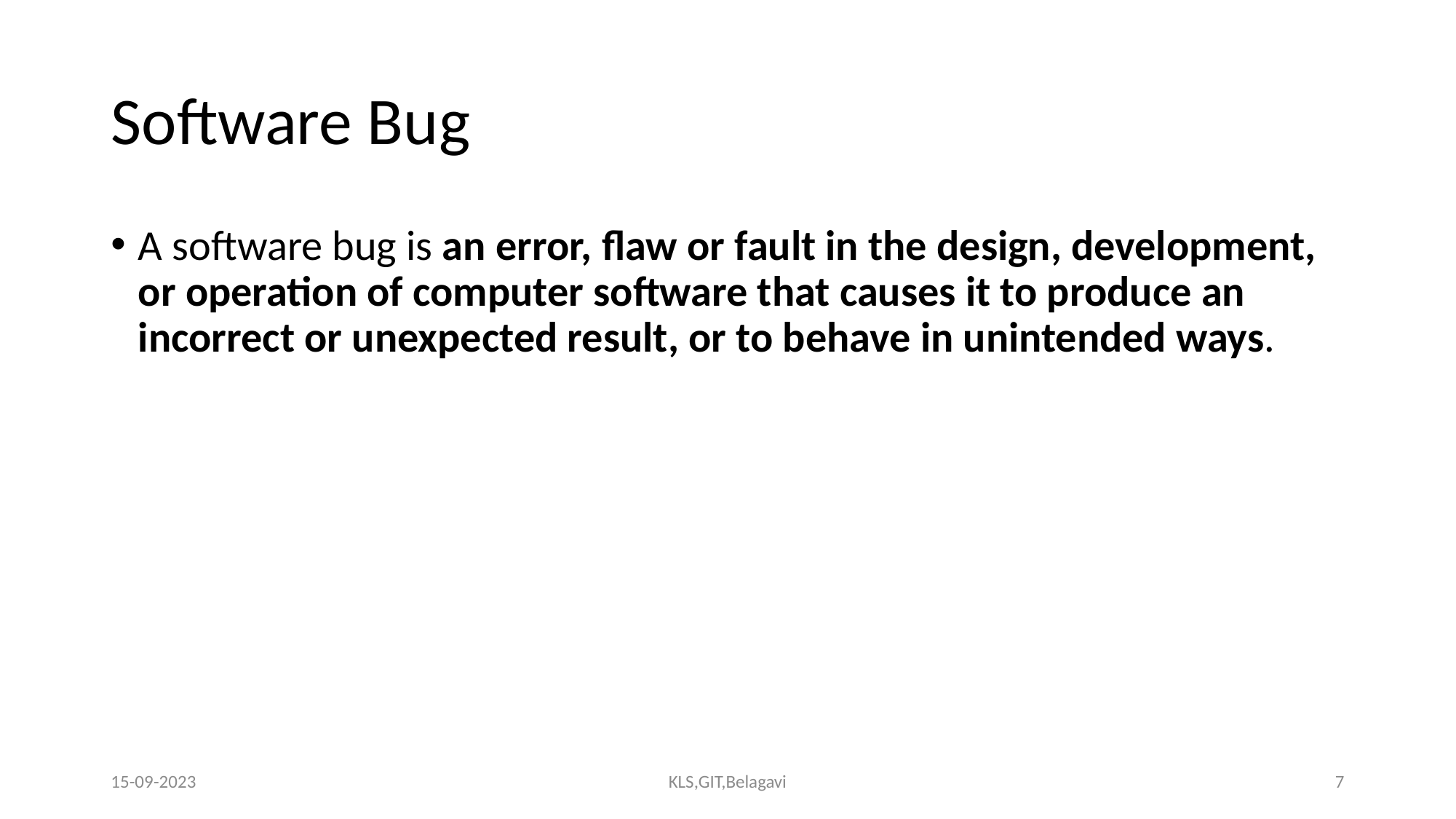

# Software Bug
A software bug is an error, flaw or fault in the design, development, or operation of computer software that causes it to produce an incorrect or unexpected result, or to behave in unintended ways.
15-09-2023
KLS,GIT,Belagavi
7